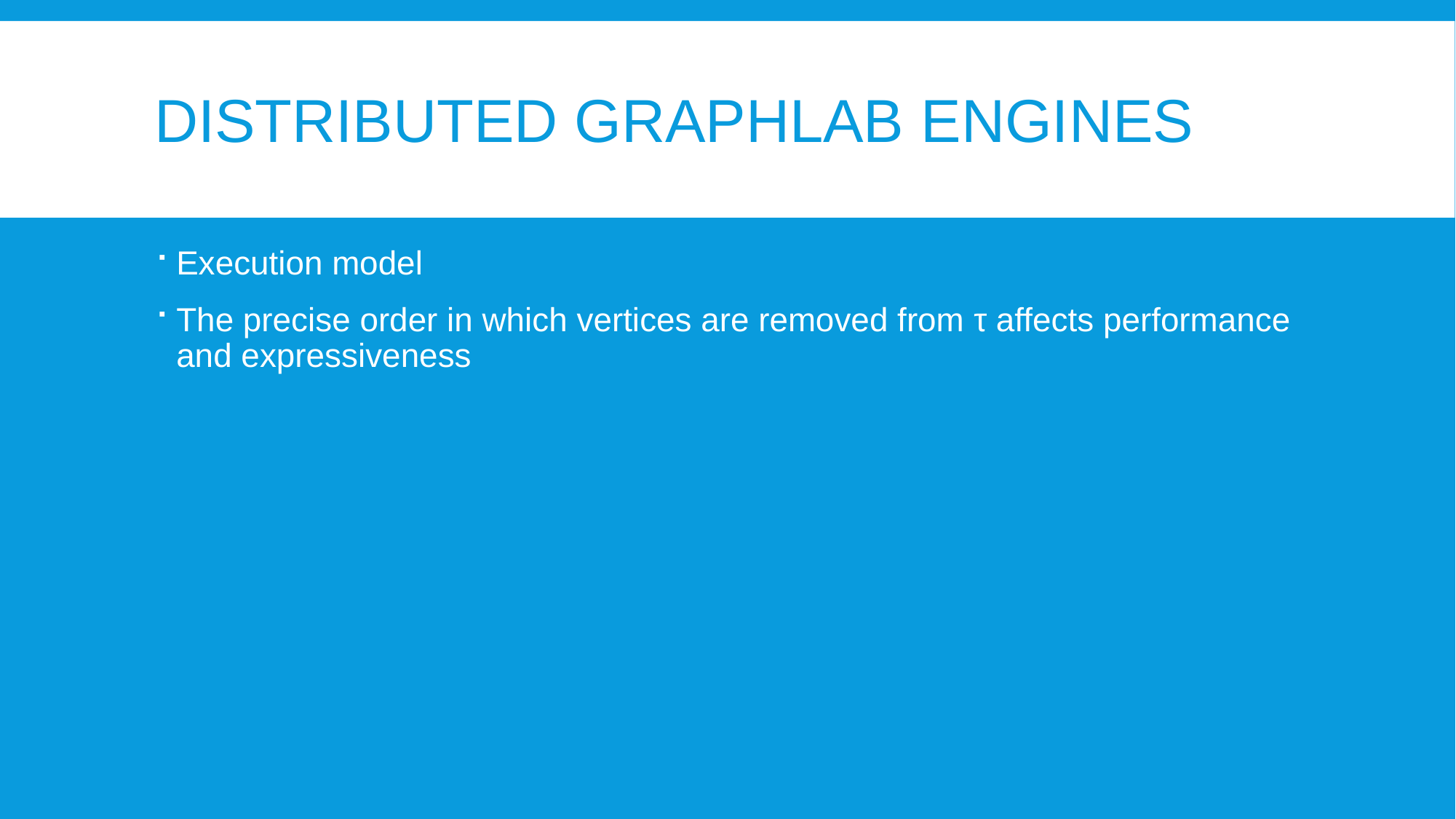

# Distributed GraphLab Engines
Execution model
The precise order in which vertices are removed from τ affects performance and expressiveness